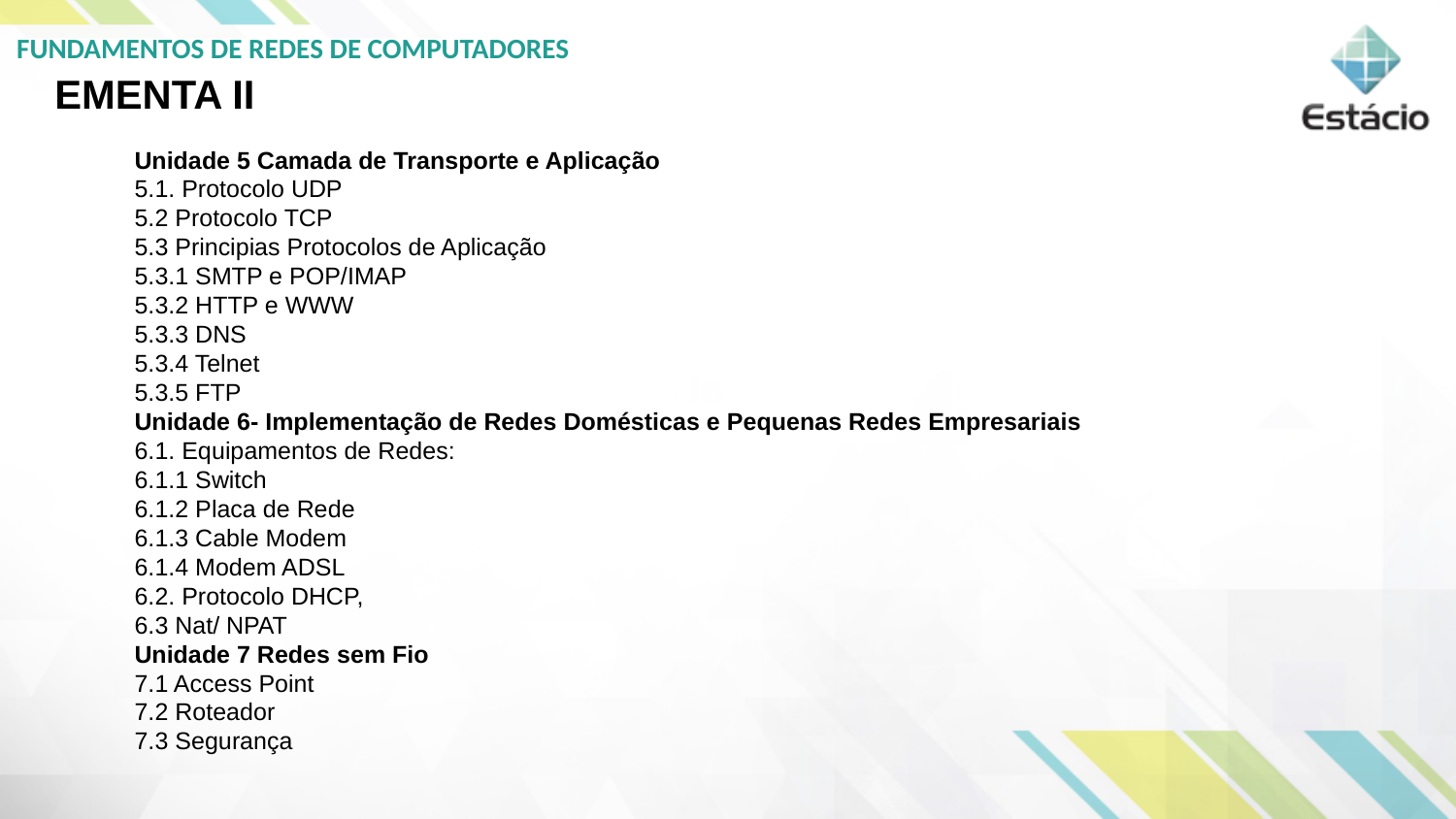

EMENTA II
Unidade 5 Camada de Transporte e Aplicação
5.1. Protocolo UDP
5.2 Protocolo TCP
5.3 Principias Protocolos de Aplicação
5.3.1 SMTP e POP/IMAP
5.3.2 HTTP e WWW
5.3.3 DNS
5.3.4 Telnet
5.3.5 FTP
Unidade 6- Implementação de Redes Domésticas e Pequenas Redes Empresariais
6.1. Equipamentos de Redes:
6.1.1 Switch
6.1.2 Placa de Rede
6.1.3 Cable Modem
6.1.4 Modem ADSL
6.2. Protocolo DHCP,
6.3 Nat/ NPAT
Unidade 7 Redes sem Fio
7.1 Access Point
7.2 Roteador
7.3 Segurança